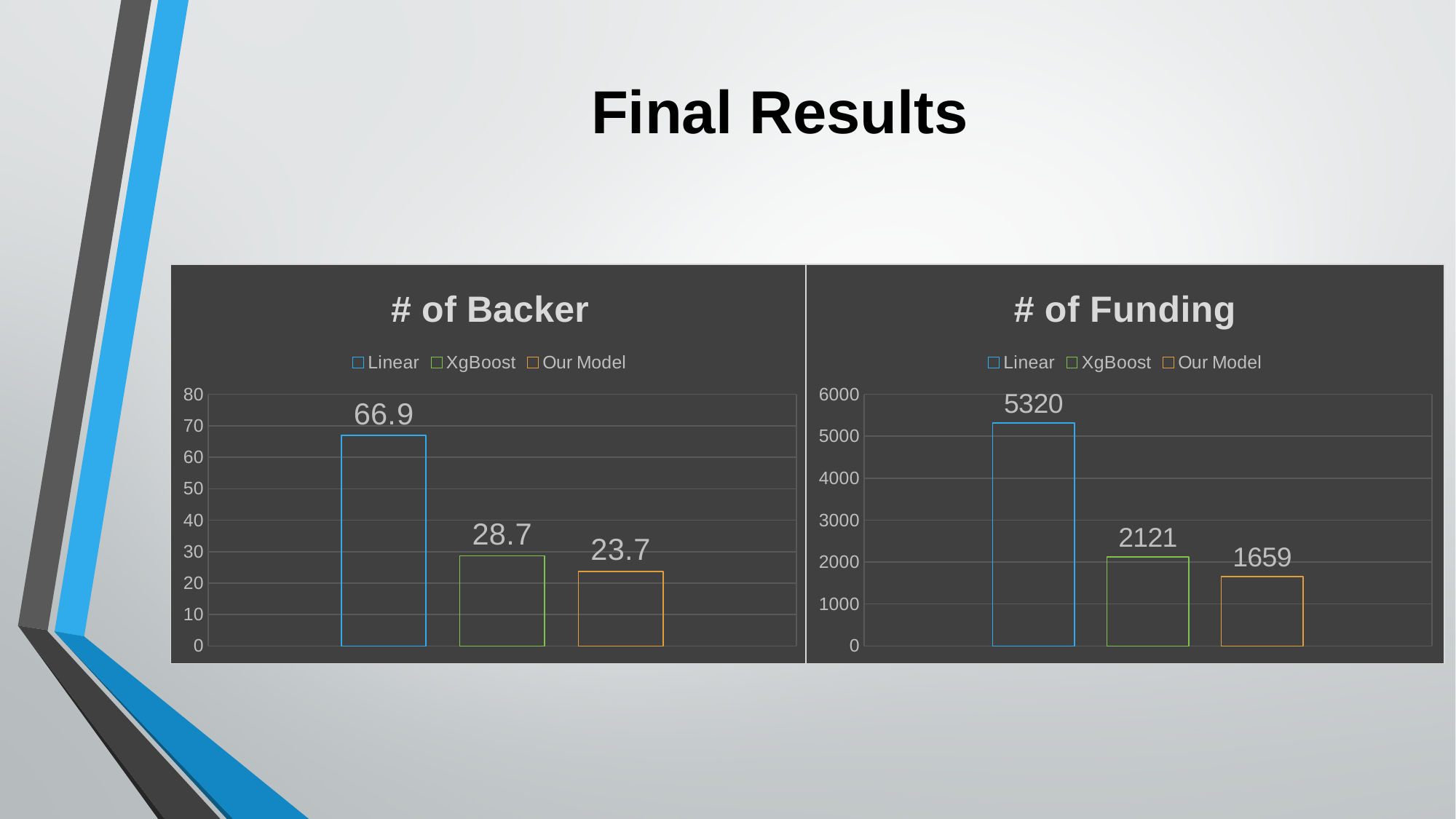

# Final Results

### Chart: # of Backer

| Category | Linear | XgBoost | Our Model |
|---|---|---|---|
| Backer | 66.9 | 28.7 | 23.7 |

### Chart: # of Funding

| Category | Linear | XgBoost | Our Model |
|---|---|---|---|
| Funding | 5320.0 | 2121.0 | 1659.0 |